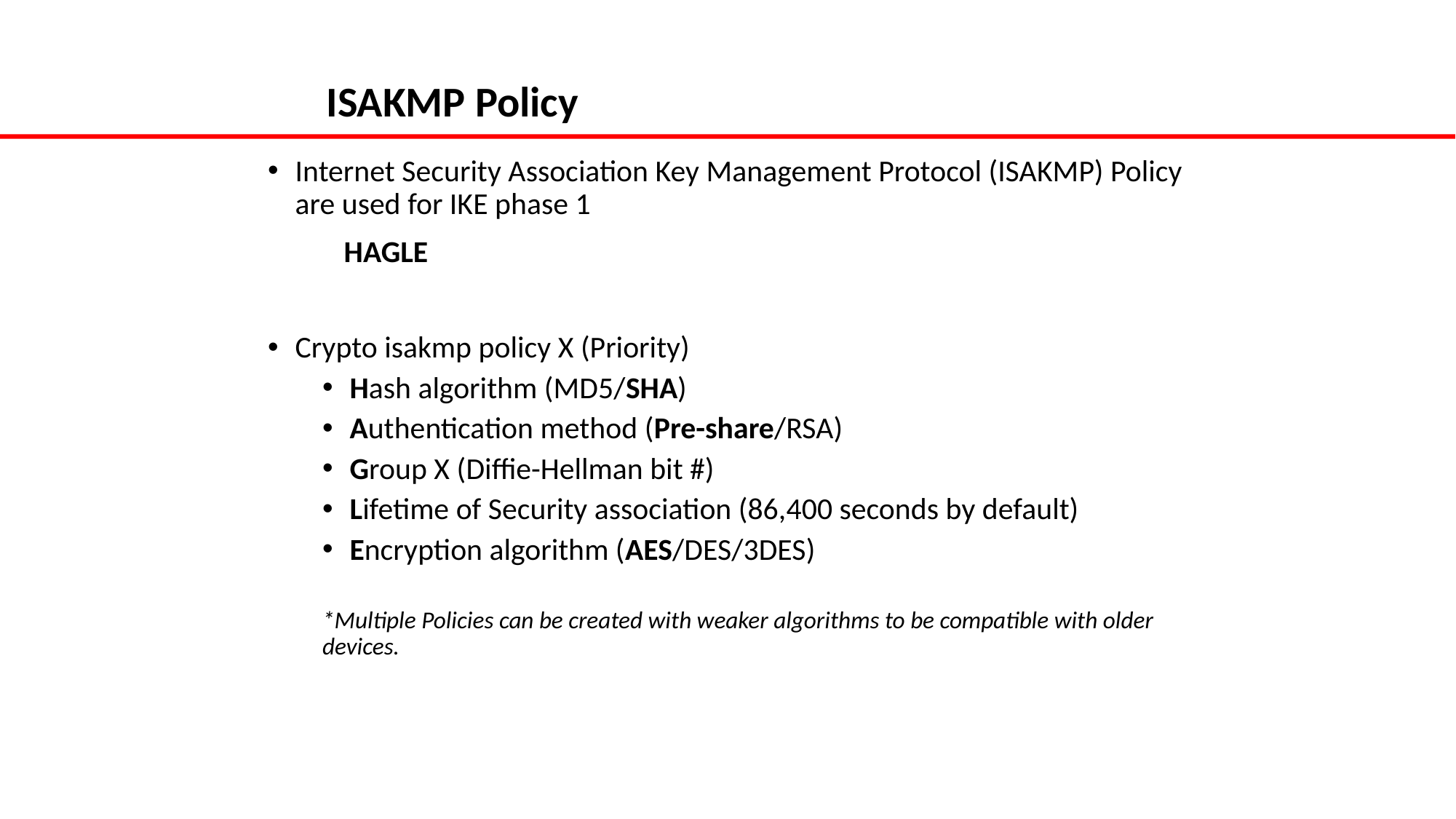

# ISAKMP Policy
Internet Security Association Key Management Protocol (ISAKMP) Policy are used for IKE phase 1
           HAGLE

Crypto isakmp policy X (Priority)
Hash algorithm (MD5/SHA)
Authentication method (Pre-share/RSA)
Group X (Diffie-Hellman bit #)
Lifetime of Security association (86,400 seconds by default)
Encryption algorithm (AES/DES/3DES)

*Multiple Policies can be created with weaker algorithms to be compatible with older devices.